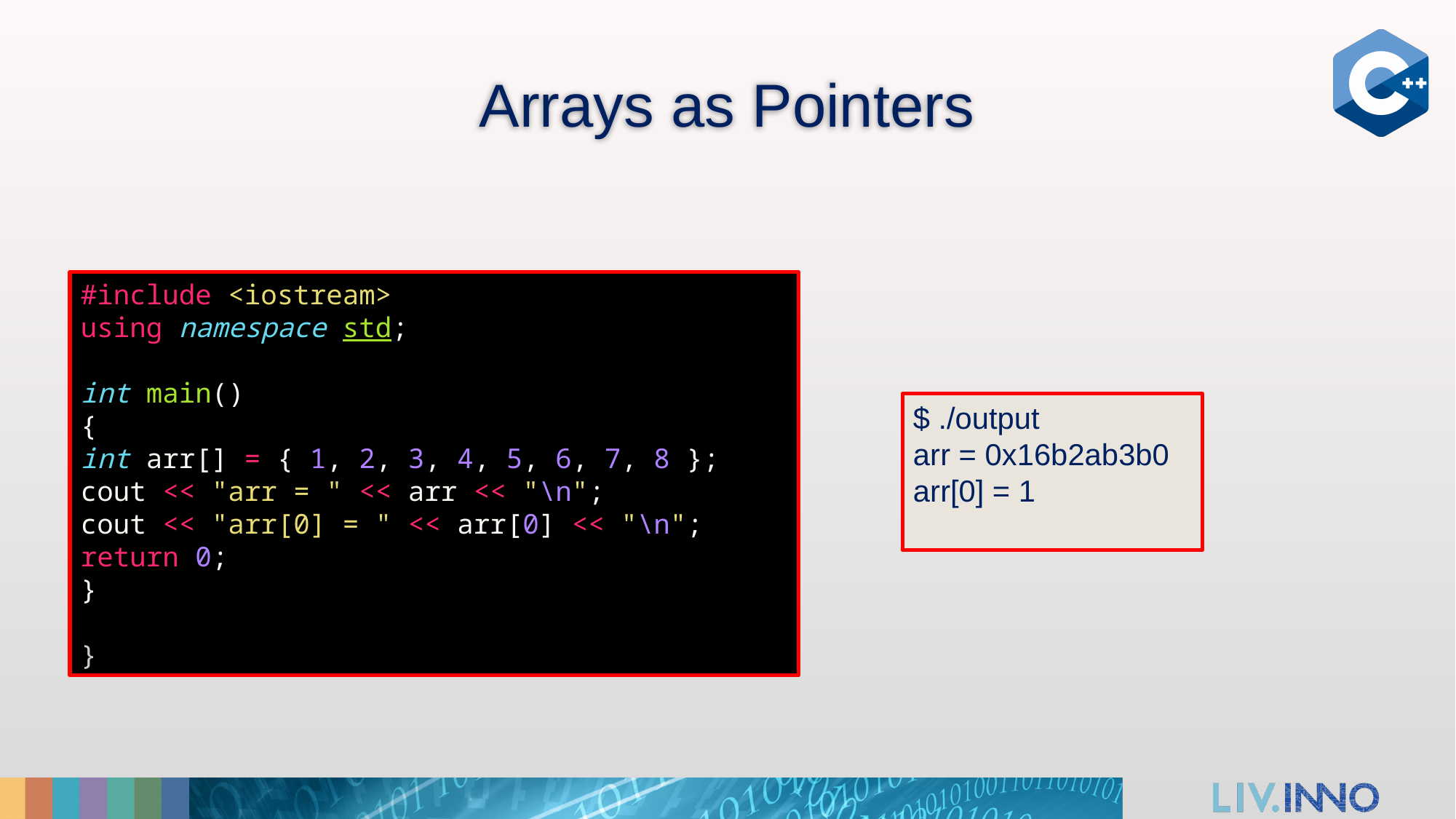

# Arrays as Pointers
#include <iostream>
using namespace std;
int main()
{
int arr[] = { 1, 2, 3, 4, 5, 6, 7, 8 };
cout << "arr = " << arr << "\n";
cout << "arr[0] = " << arr[0] << "\n";
return 0;
}

}
$ ./output
arr = 0x16b2ab3b0
arr[0] = 1